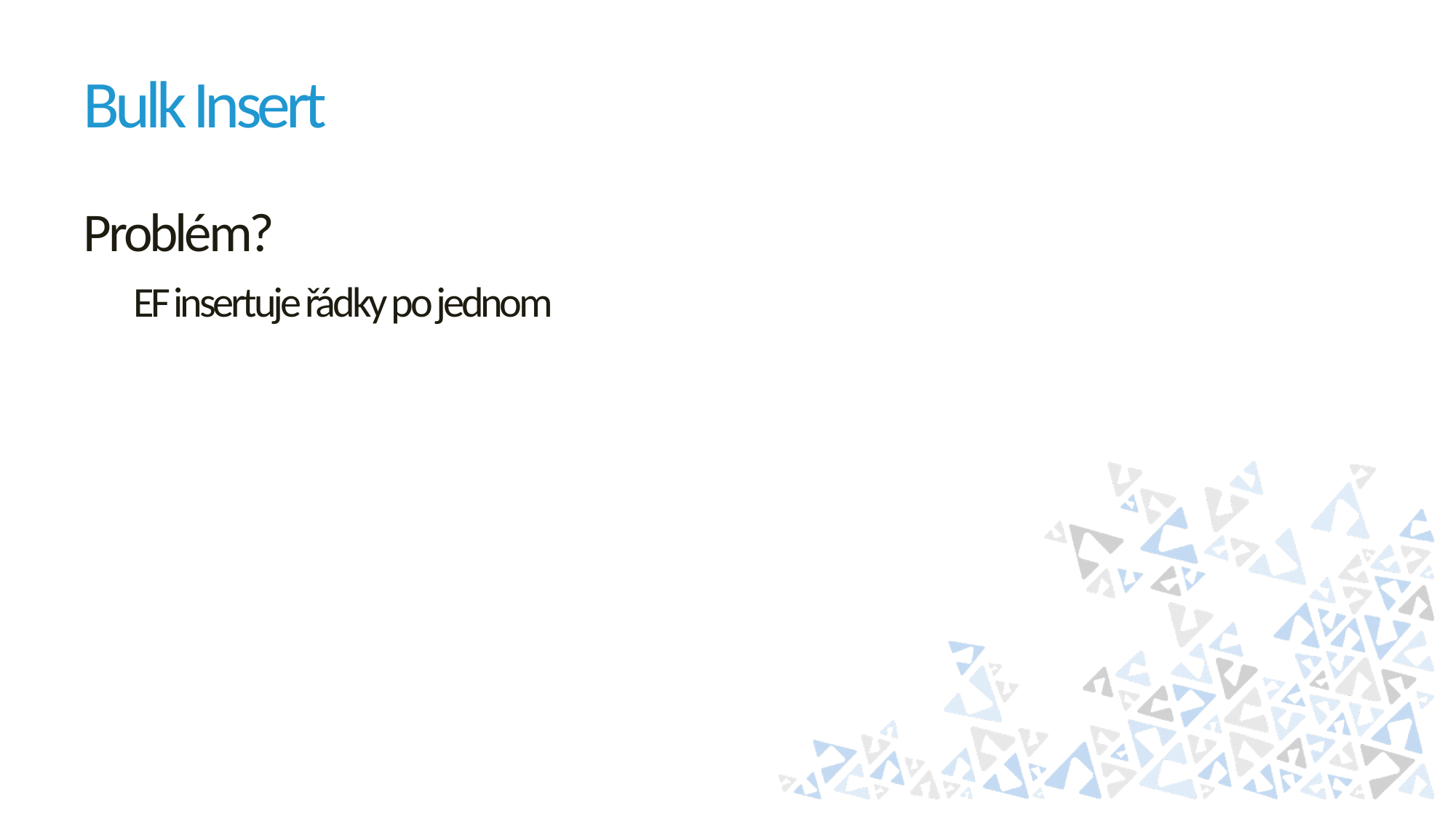

# Bulk Insert
Problém?
     EF insertuje řádky po jednom